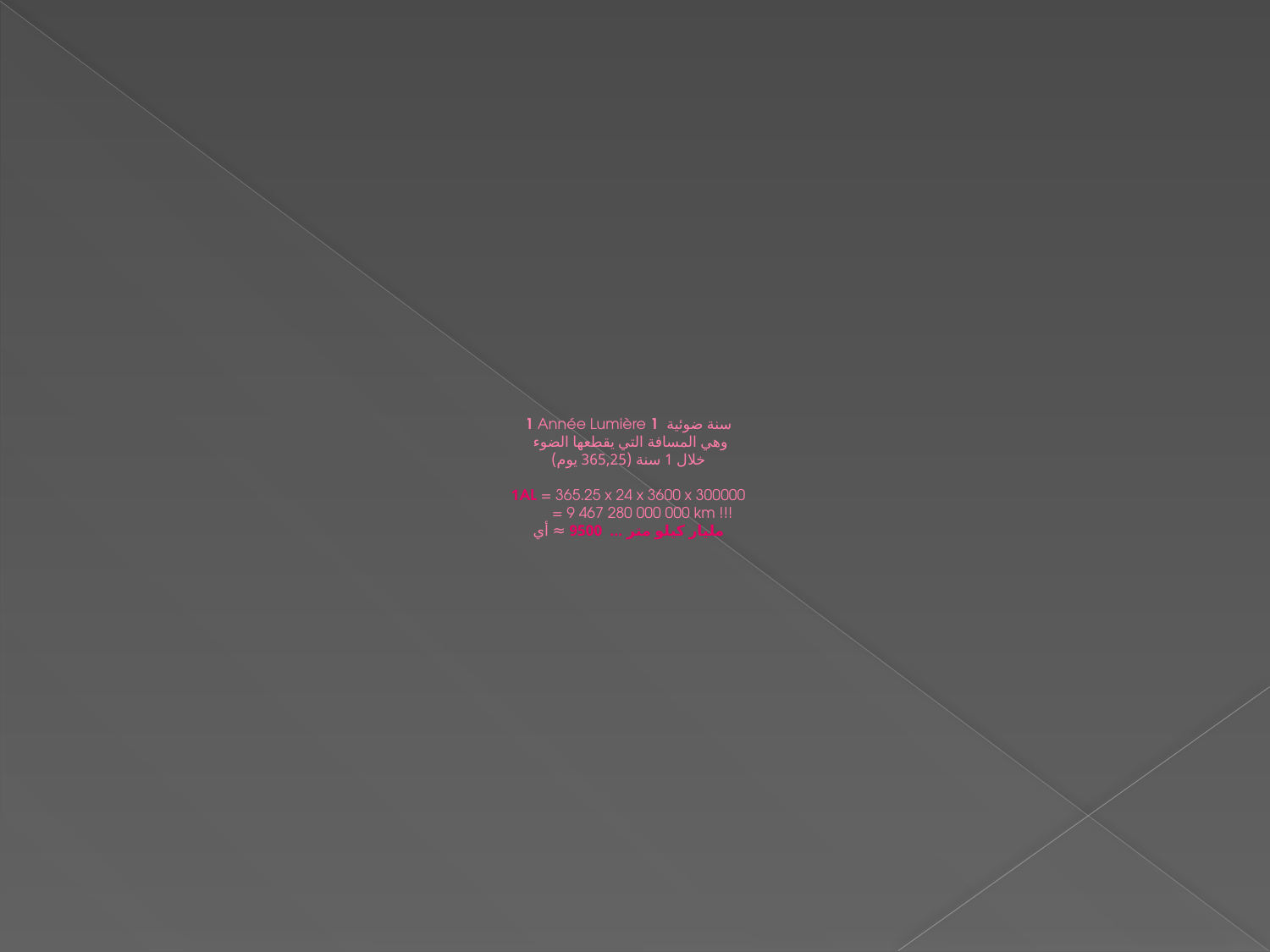

# 1 Année Lumière 1 سنة ضوئية وهي المسافة التي يقطعها الضوء خلال 1 سنة (365,25 يوم) 1AL = 365.25 x 24 x 3600 x 300000 = 9 467 280 000 000 km !!! مليار كيلو متر ...  9500 ≈ أي